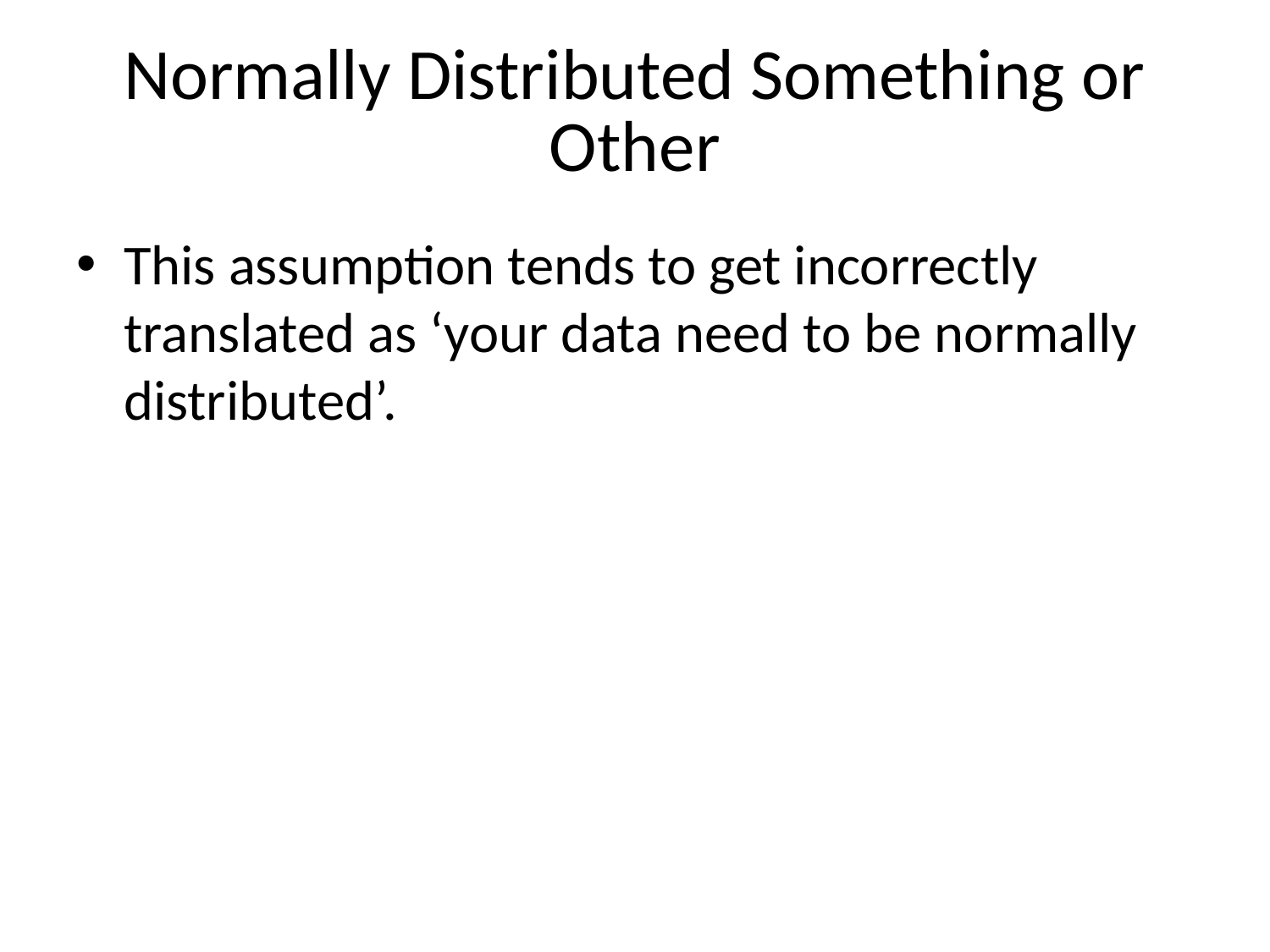

# Normally Distributed Something or Other
This assumption tends to get incorrectly translated as ‘your data need to be normally distributed’.